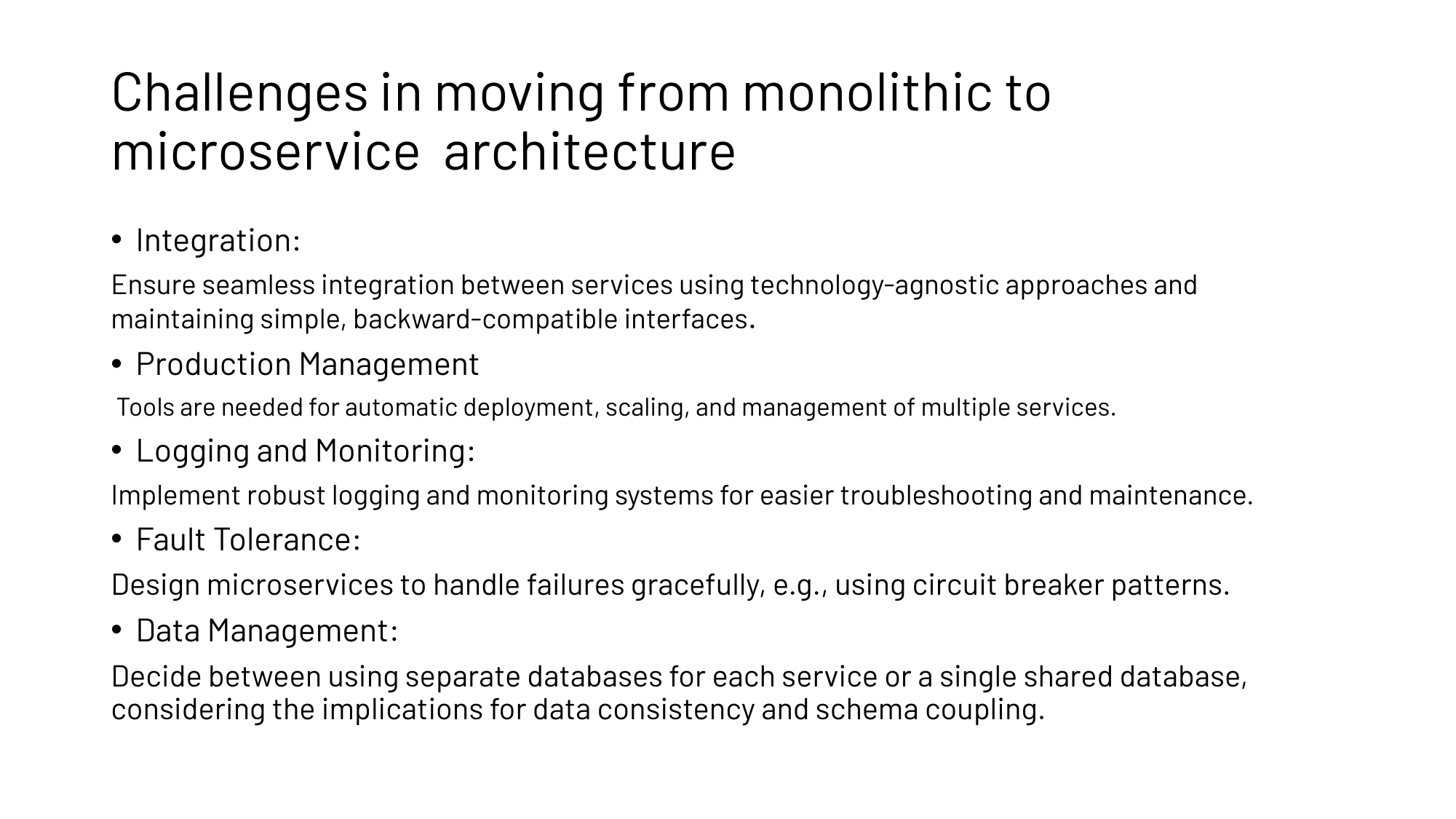

# Challenges in moving from monolithic to microservice  architecture
Integration:
Ensure seamless integration between services using technology-agnostic approaches and maintaining simple, backward-compatible interfaces.
Production Management
 Tools are needed for automatic deployment, scaling, and management of multiple services.
Logging and Monitoring:
Implement robust logging and monitoring systems for easier troubleshooting and maintenance.
Fault Tolerance:
Design microservices to handle failures gracefully, e.g., using circuit breaker patterns.
Data Management:
Decide between using separate databases for each service or a single shared database, considering the implications for data consistency and schema coupling.